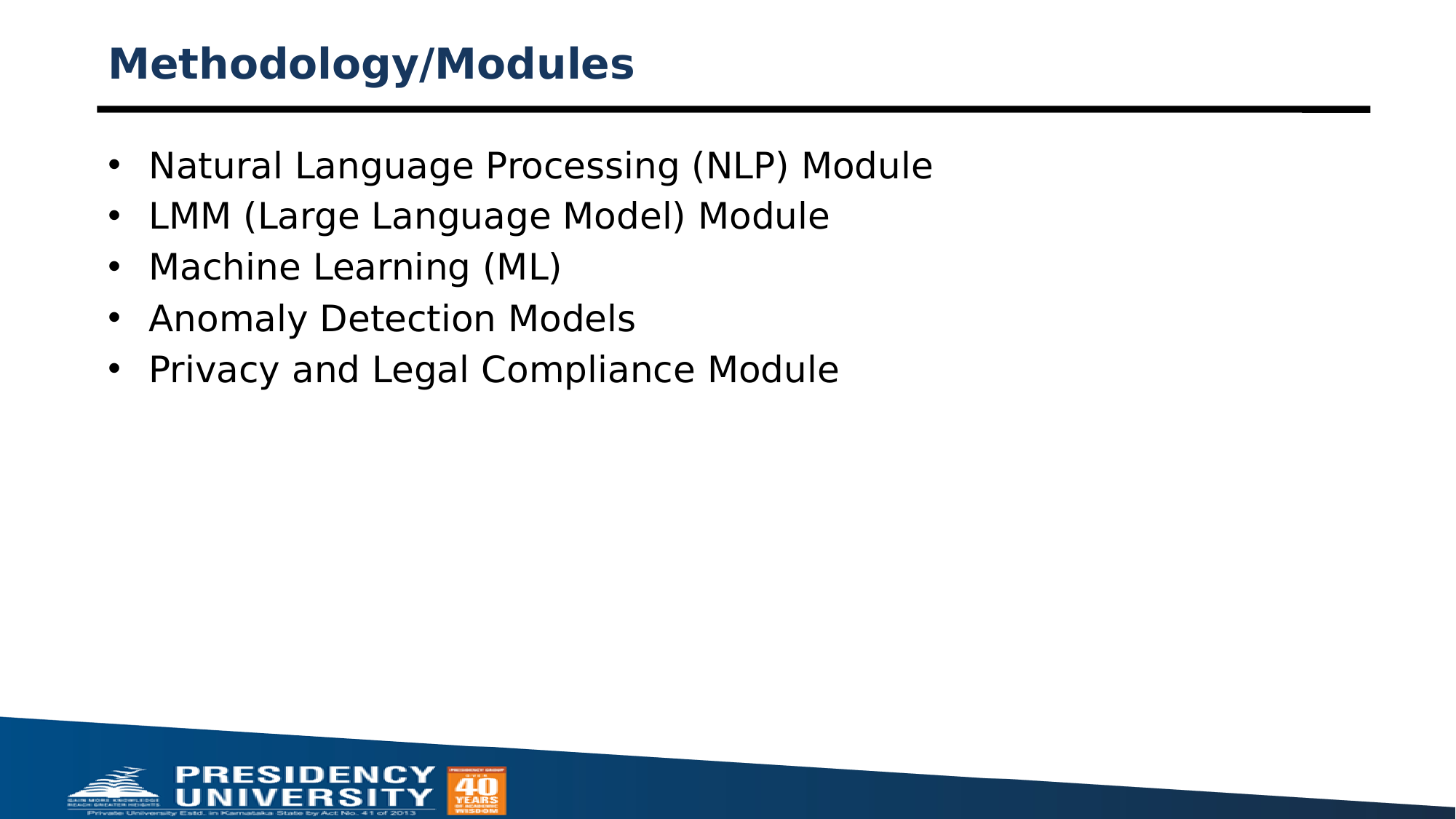

# Methodology/Modules
Natural Language Processing (NLP) Module
LMM (Large Language Model) Module
Machine Learning (ML)
Anomaly Detection Models
Privacy and Legal Compliance Module